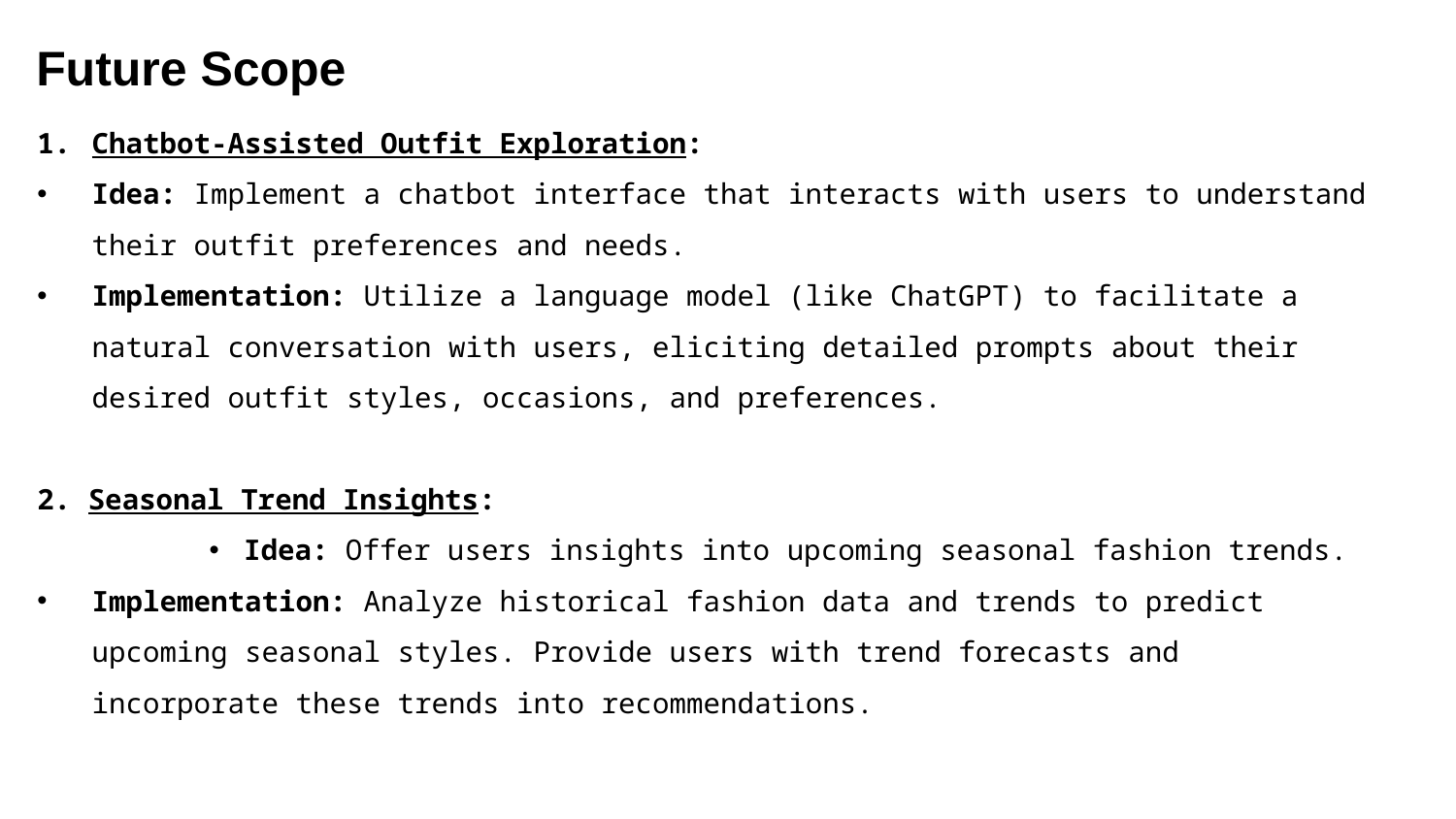

Mention the future scope and upcoming details here
Future Scope
Chatbot-Assisted Outfit Exploration:
Idea: Implement a chatbot interface that interacts with users to understand their outfit preferences and needs.
Implementation: Utilize a language model (like ChatGPT) to facilitate a natural conversation with users, eliciting detailed prompts about their desired outfit styles, occasions, and preferences.

2. Seasonal Trend Insights:
Idea: Offer users insights into upcoming seasonal fashion trends.
Implementation: Analyze historical fashion data and trends to predict upcoming seasonal styles. Provide users with trend forecasts and incorporate these trends into recommendations.